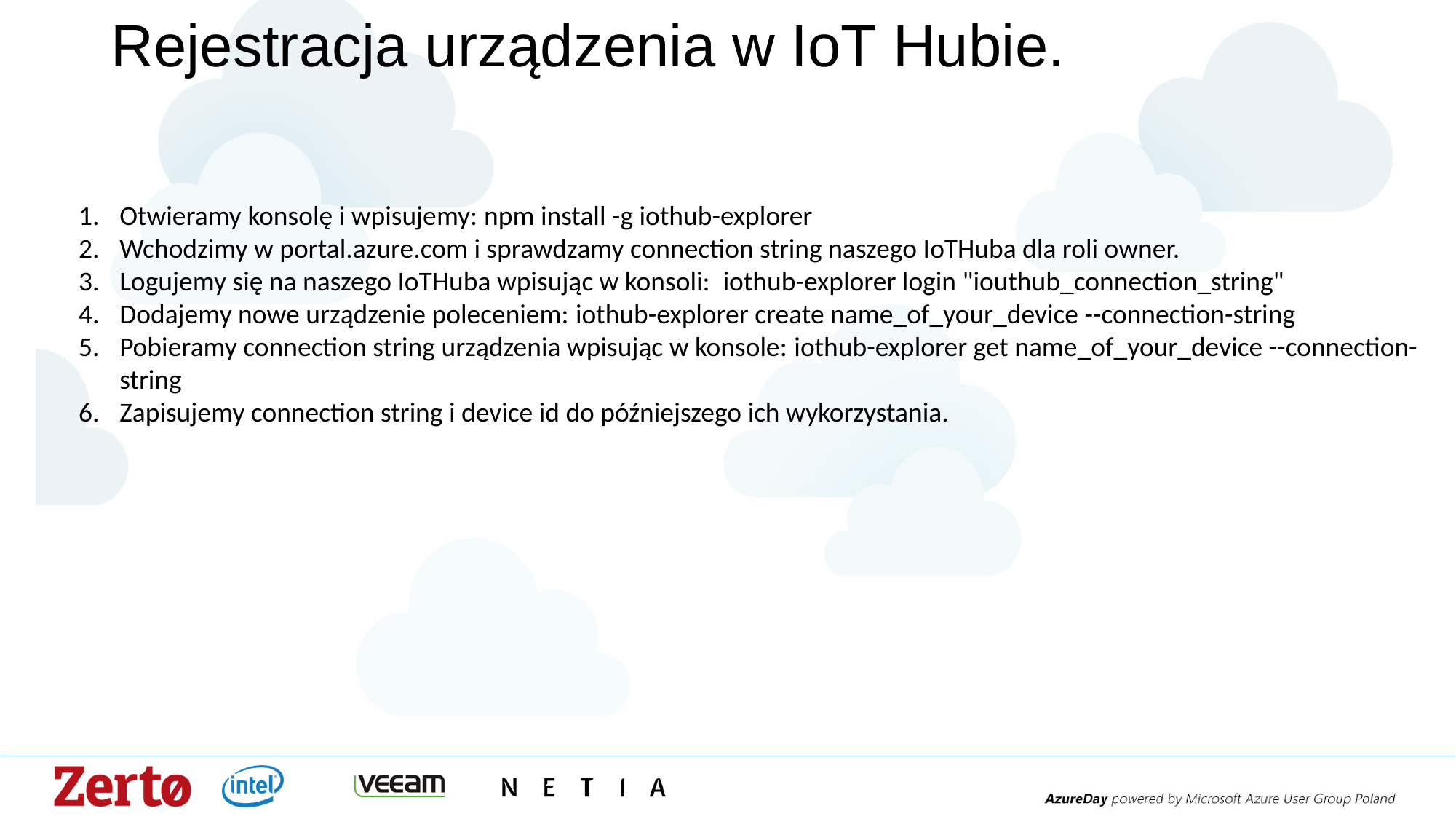

# Rejestracja urządzenia w IoT Hubie.
Otwieramy konsolę i wpisujemy: npm install -g iothub-explorer
Wchodzimy w portal.azure.com i sprawdzamy connection string naszego IoTHuba dla roli owner.
Logujemy się na naszego IoTHuba wpisując w konsoli:  iothub-explorer login "iouthub_connection_string"
Dodajemy nowe urządzenie poleceniem: iothub-explorer create name_of_your_device --connection-string
Pobieramy connection string urządzenia wpisując w konsole: iothub-explorer get name_of_your_device --connection-string
Zapisujemy connection string i device id do późniejszego ich wykorzystania.